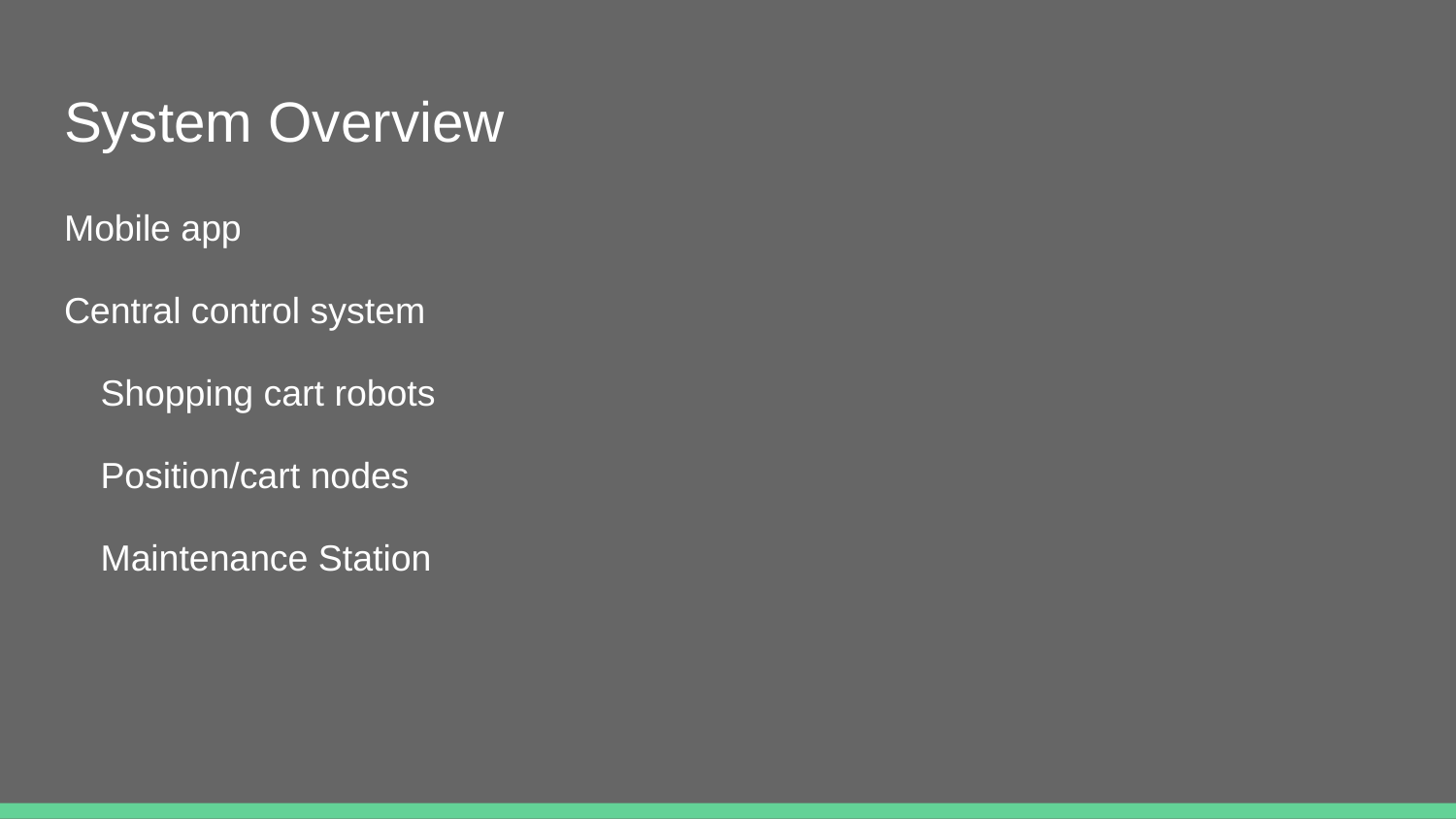

# System Overview
Mobile app
Central control system
Shopping cart robots
Position/cart nodes
Maintenance Station